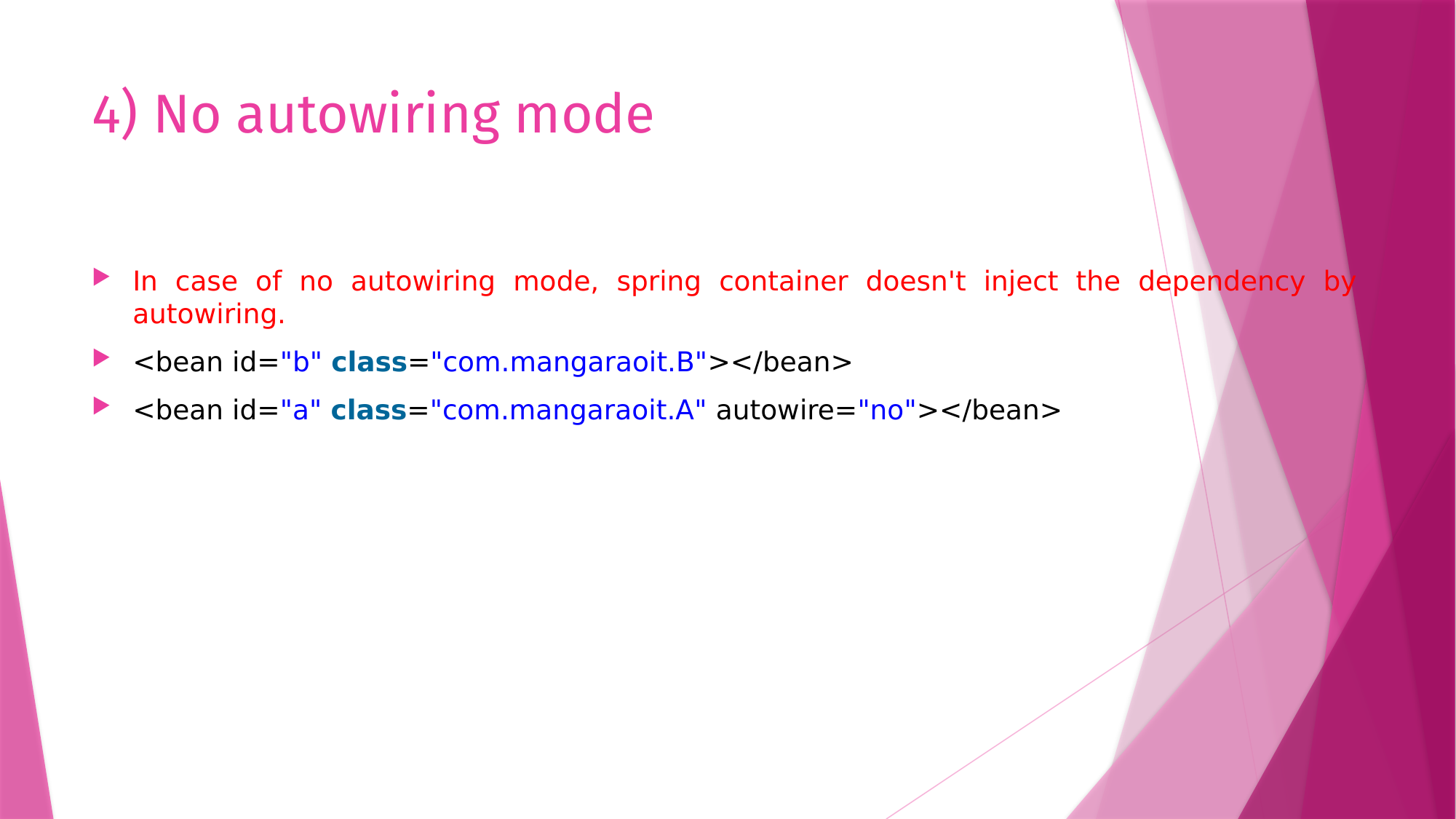

# 4) No autowiring mode
In case of no autowiring mode, spring container doesn't inject the dependency by autowiring.
<bean id="b" class="com.mangaraoit.B"></bean>
<bean id="a" class="com.mangaraoit.A" autowire="no"></bean>